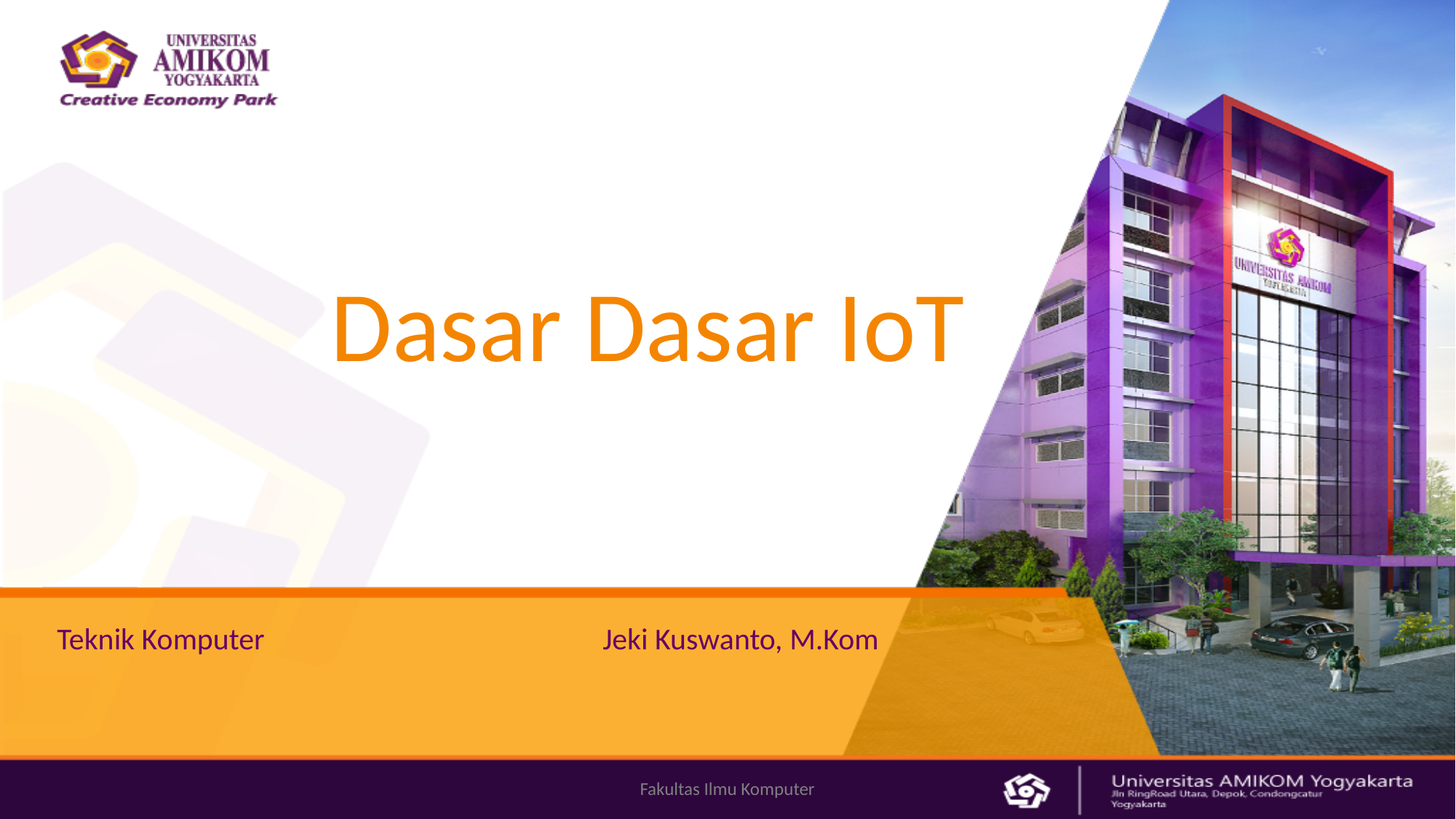

# Dasar Dasar IoT
Teknik Komputer				Jeki Kuswanto, M.Kom
Fakultas Ilmu Komputer